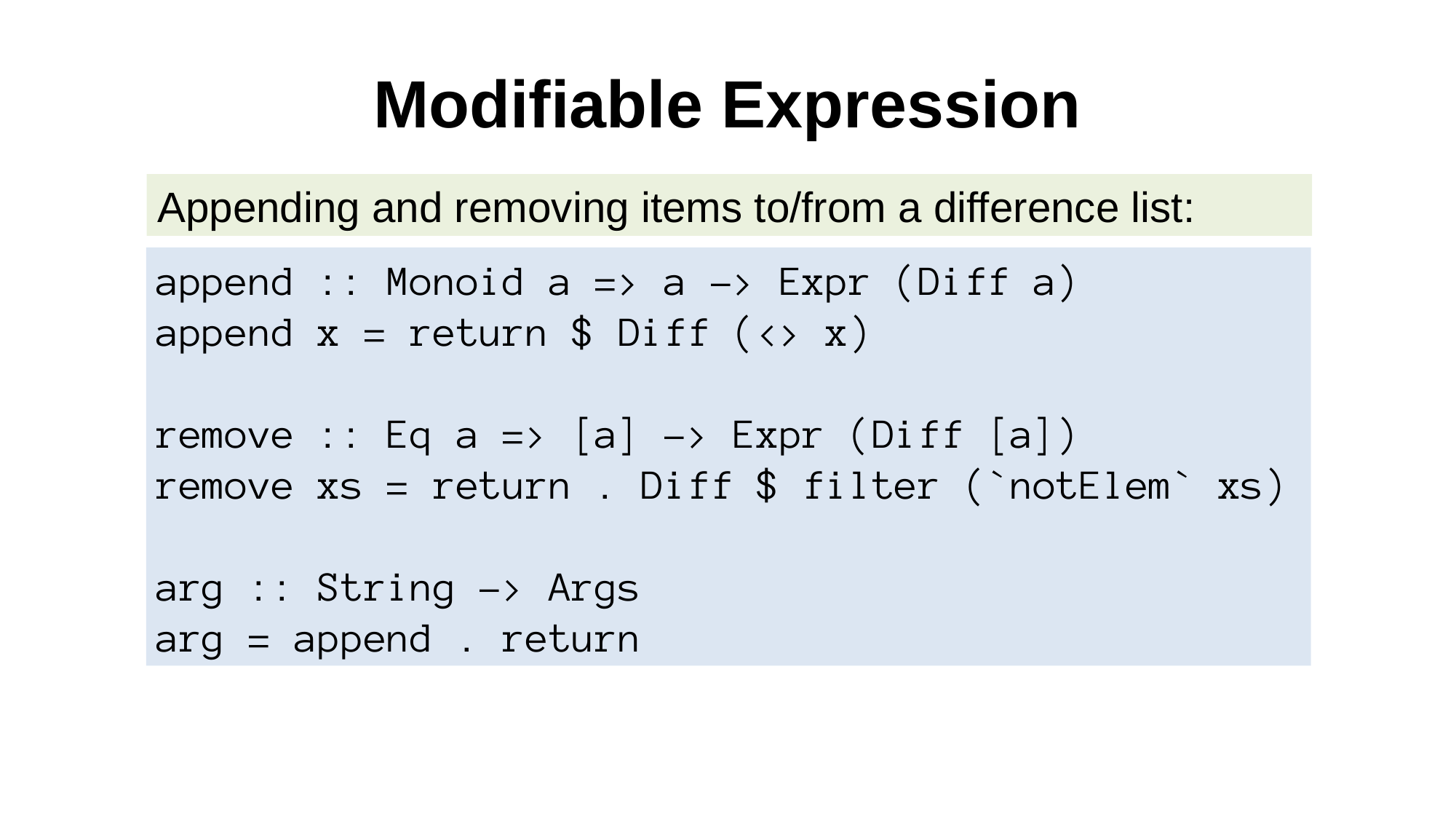

# Modifiable Expression
Appending and removing items to/from a difference list:
append :: Monoid a => a -> Expr (Diff a)
append x = return $ Diff (<> x)

remove :: Eq a => [a] -> Expr (Diff [a])
remove xs = return . Diff $ filter (`notElem` xs)

arg :: String -> Args
arg = append . return